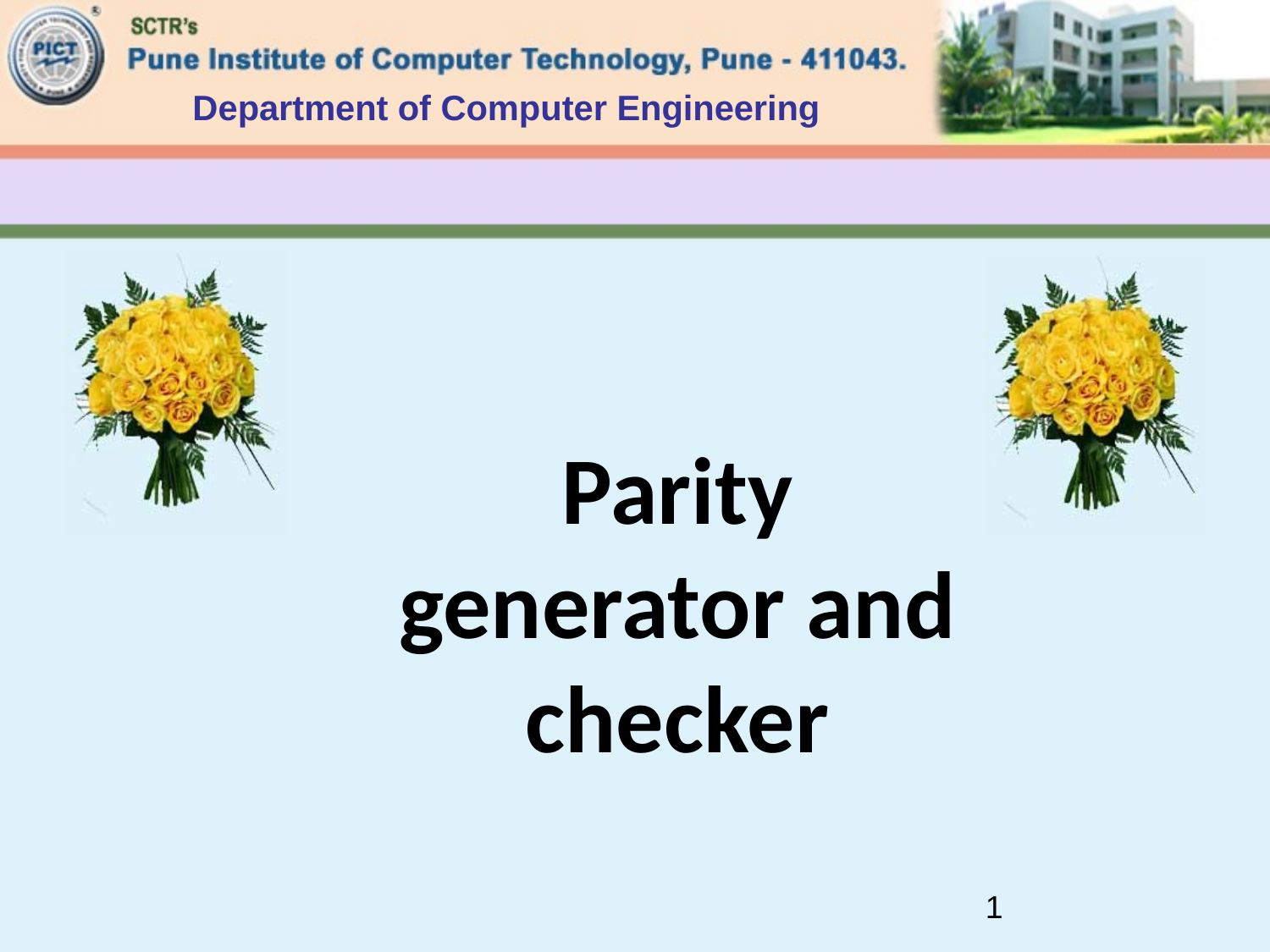

Department of Computer Engineering

Parity generator and checker

1